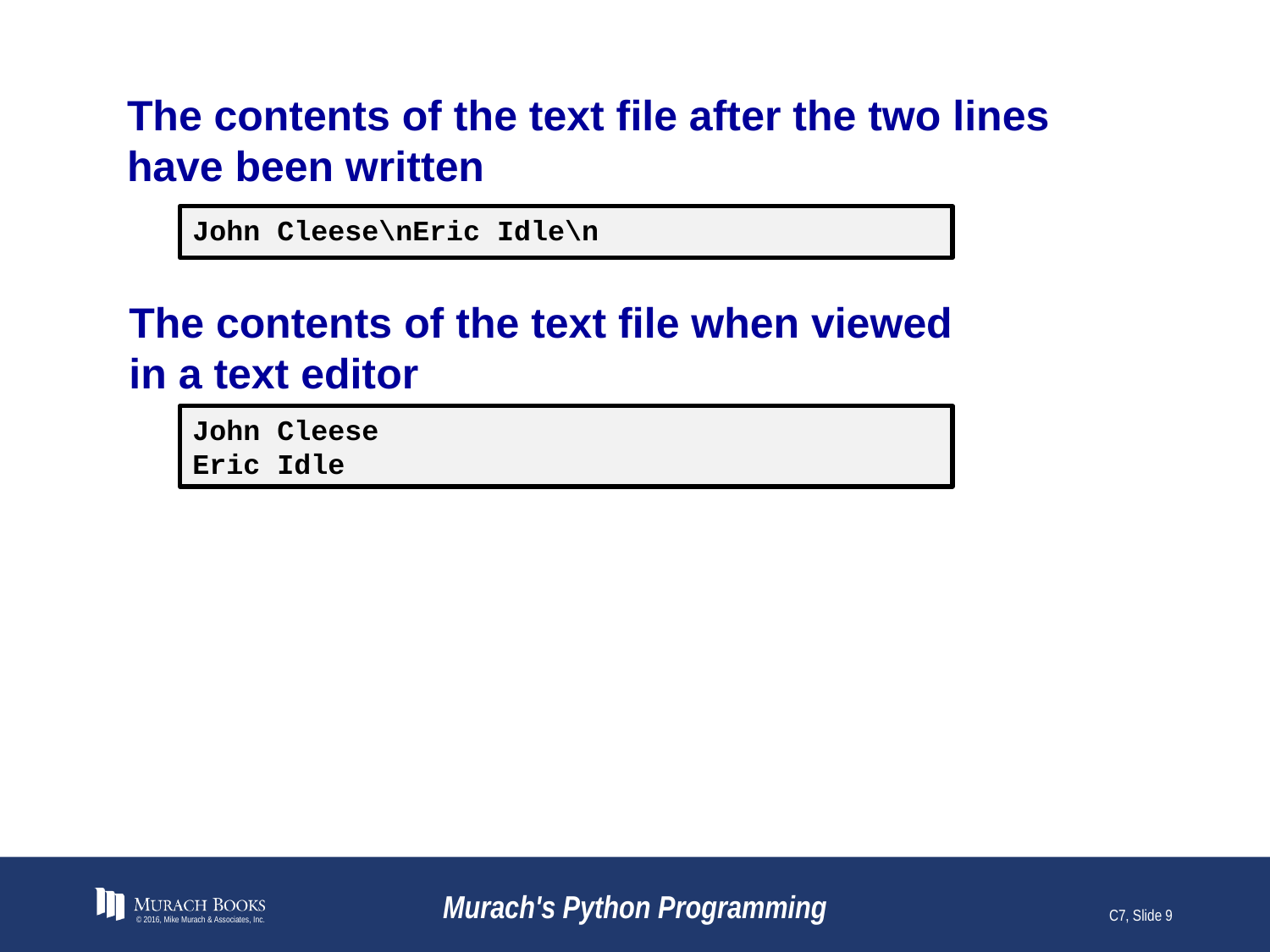

# The contents of the text file after the two lines have been written
John Cleese\nEric Idle\n

The contents of the text file when viewed
in a text editor

John Cleese
Eric Idle

© 2016, Mike Murach & Associates, Inc.
Murach's Python Programming

C7, Slide 9